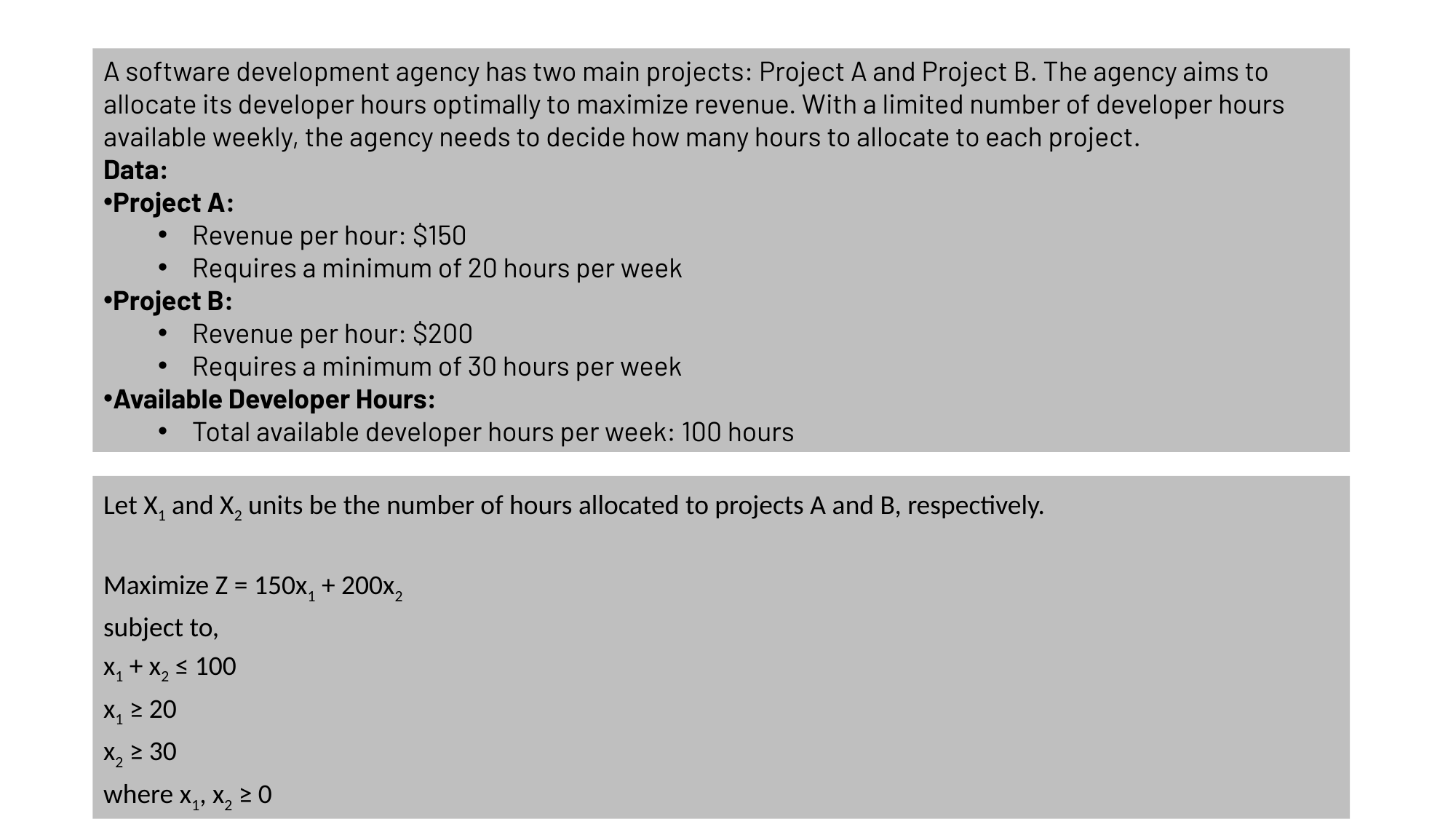

A software development agency has two main projects: Project A and Project B. The agency aims to allocate its developer hours optimally to maximize revenue. With a limited number of developer hours available weekly, the agency needs to decide how many hours to allocate to each project.
Data:
Project A:
Revenue per hour: $150
Requires a minimum of 20 hours per week
Project B:
Revenue per hour: $200
Requires a minimum of 30 hours per week
Available Developer Hours:
Total available developer hours per week: 100 hours
Let X1 and X2 units be the number of hours allocated to projects A and B, respectively.
Maximize Z = 150x1 + 200x2
subject to,
x1 + x2 ≤ 100
x1 ≥ 20
x2 ≥ 30
where x1, x2 ≥ 0